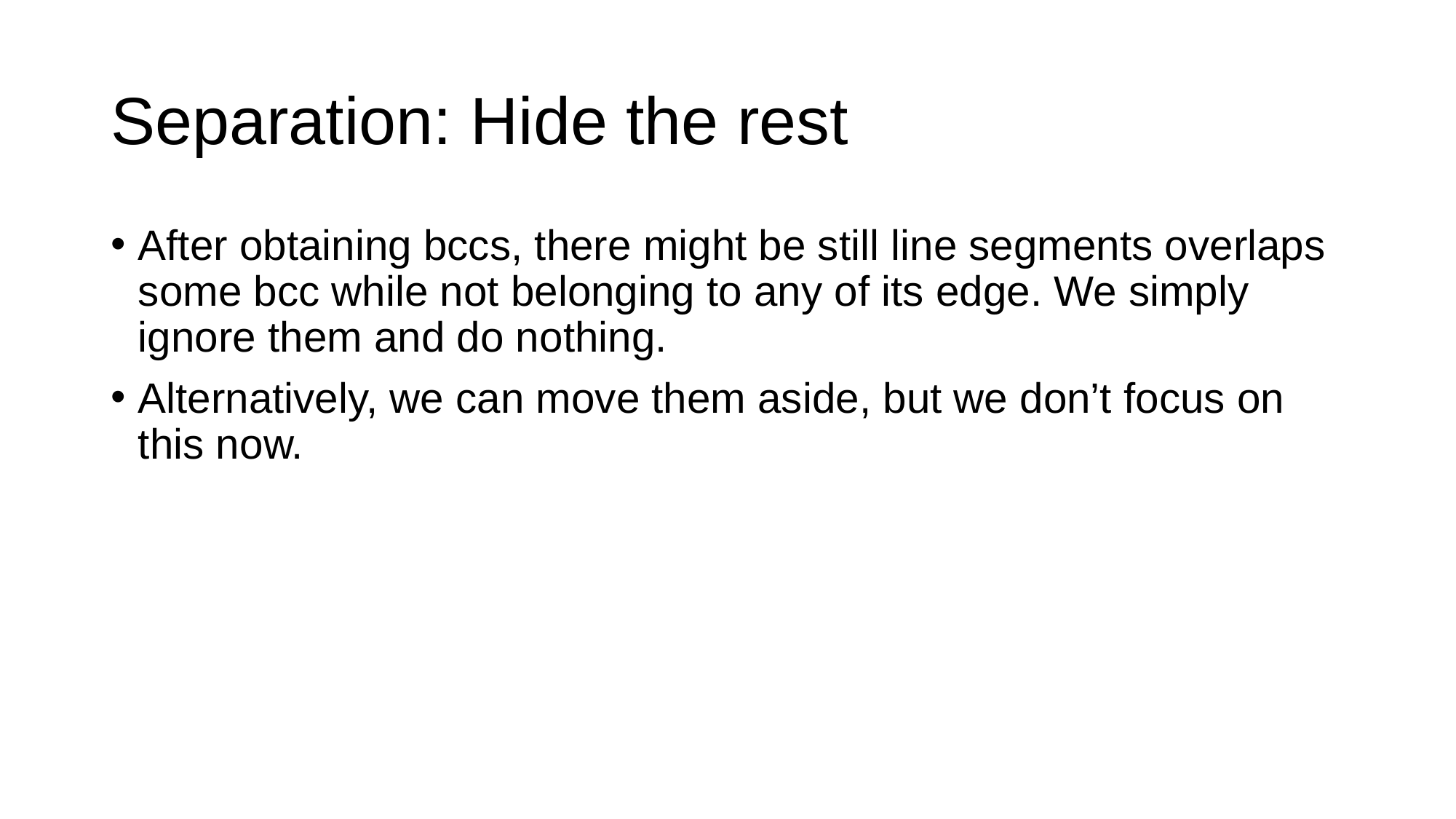

# Separation: Hide the rest
After obtaining bccs, there might be still line segments overlaps some bcc while not belonging to any of its edge. We simply ignore them and do nothing.
Alternatively, we can move them aside, but we don’t focus on this now.